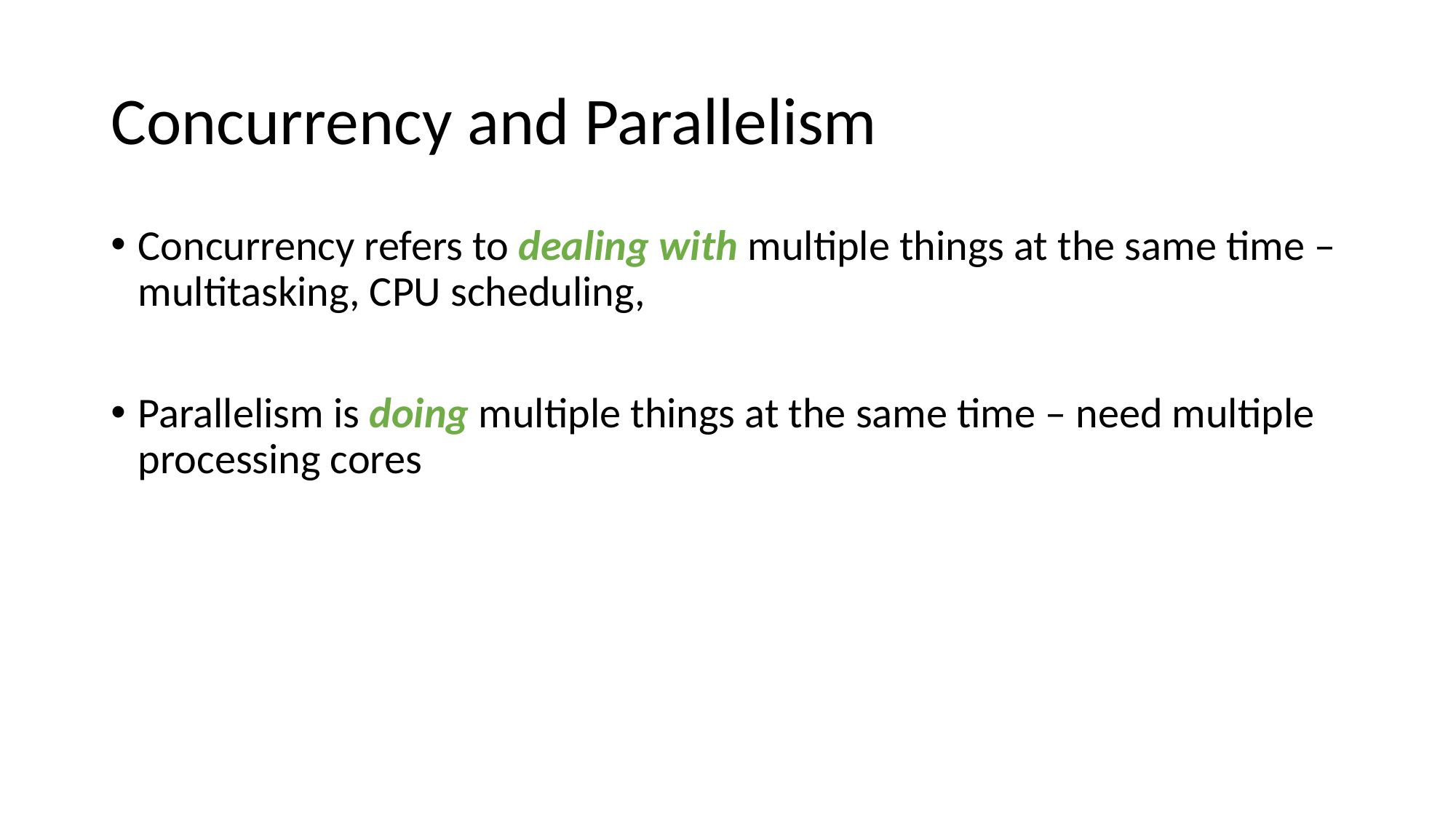

# Concurrency and Parallelism
Concurrency refers to dealing with multiple things at the same time – multitasking, CPU scheduling,

Parallelism is doing multiple things at the same time – need multiple processing cores